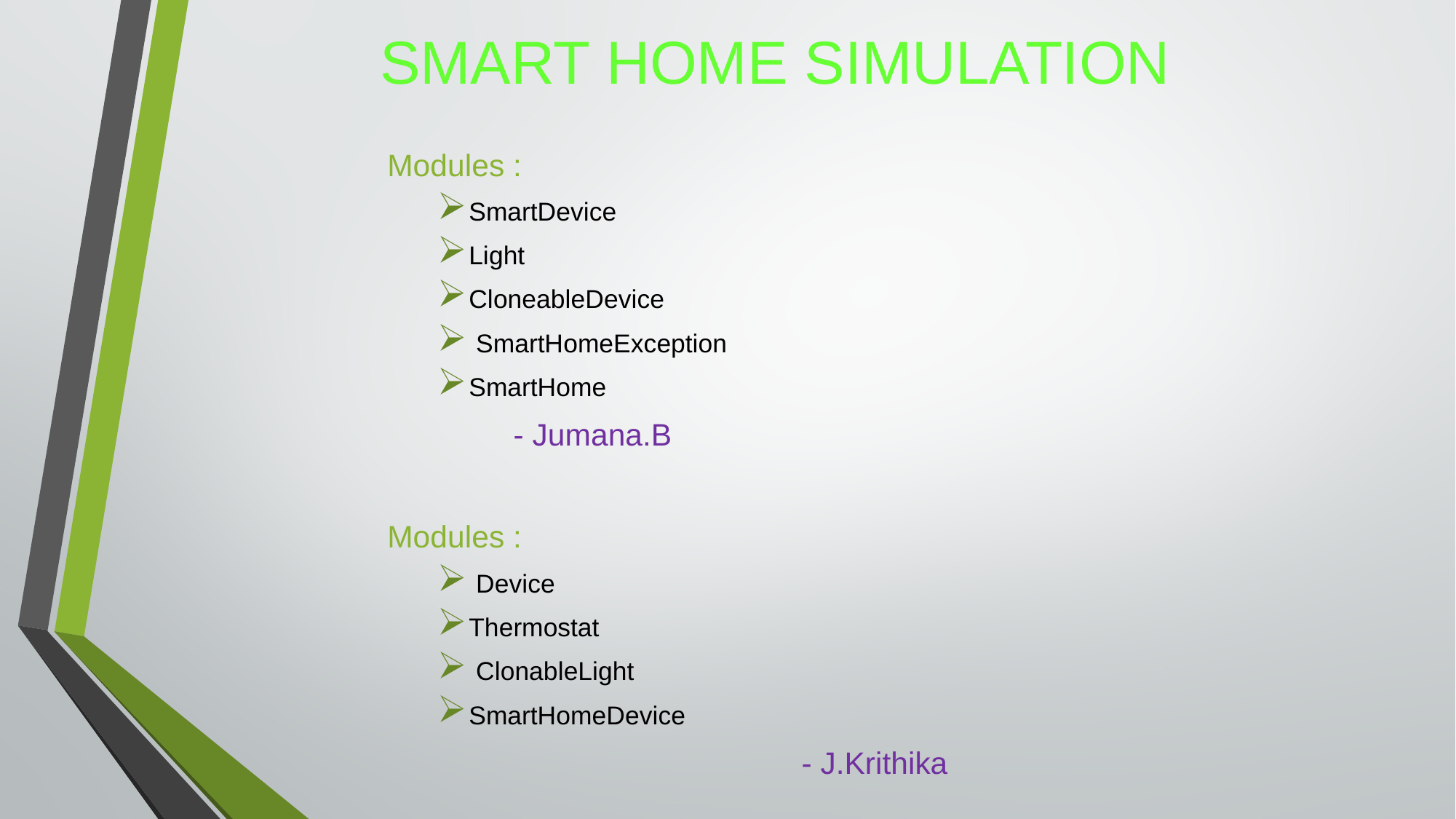

# SMART HOME SIMULATION
Modules :
SmartDevice
Light
CloneableDevice
 SmartHomeException
SmartHome
- Jumana.B

Modules :
 Device
Thermostat
 ClonableLight
SmartHomeDevice
- J.Krithika